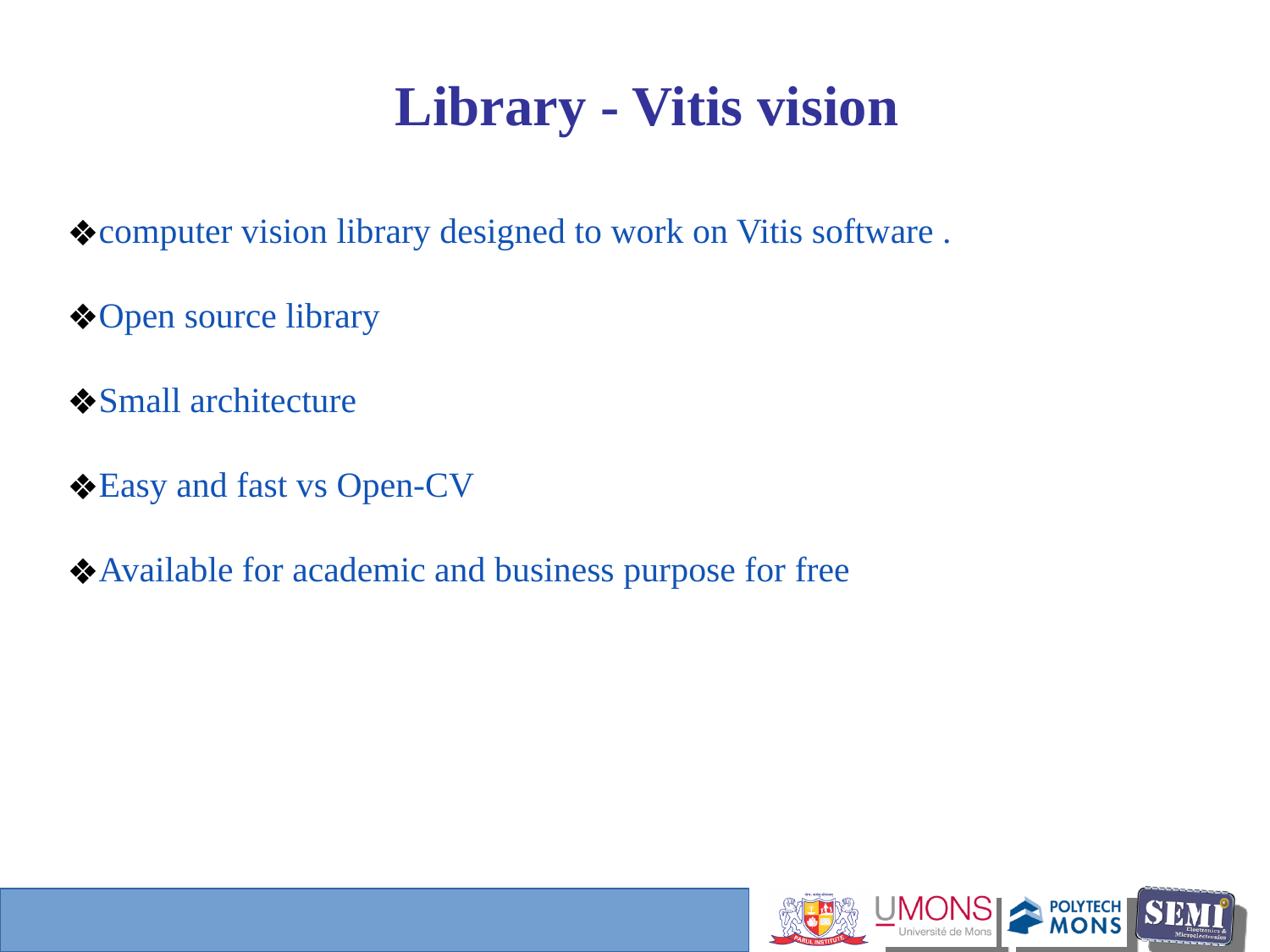

Library - Vitis vision

computer vision library designed to work on Vitis software .

Open source library

Small architecture

Easy and fast vs Open-CV

Available for academic and business purpose for free